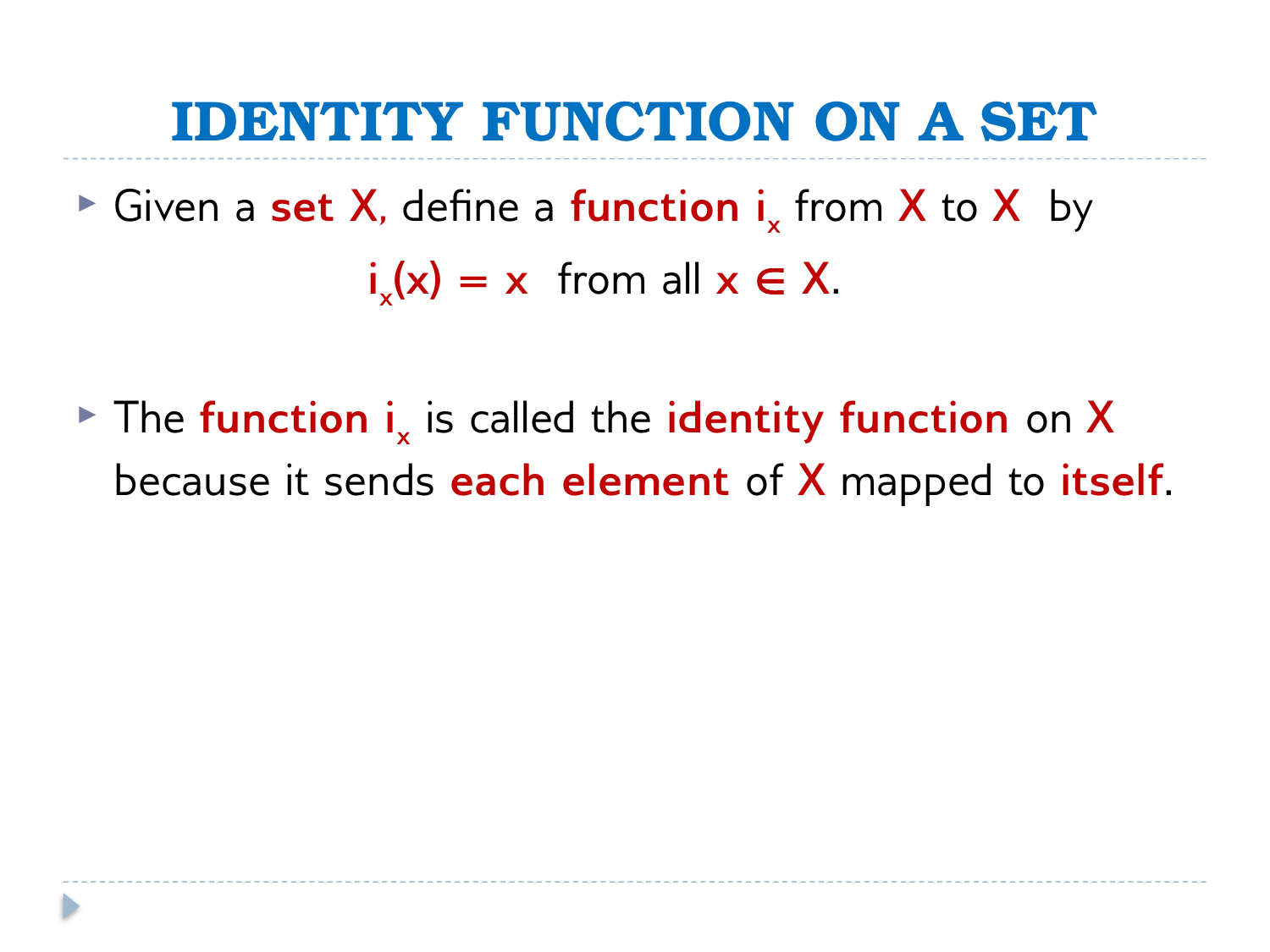

# IDENTITY FUNCTION ON A SET
Given a set X, define a function ix from X to X  by
			ix(x) = x  from all x ∈ X.

The function ix is called the identity function on X because it sends each element of X mapped to itself.